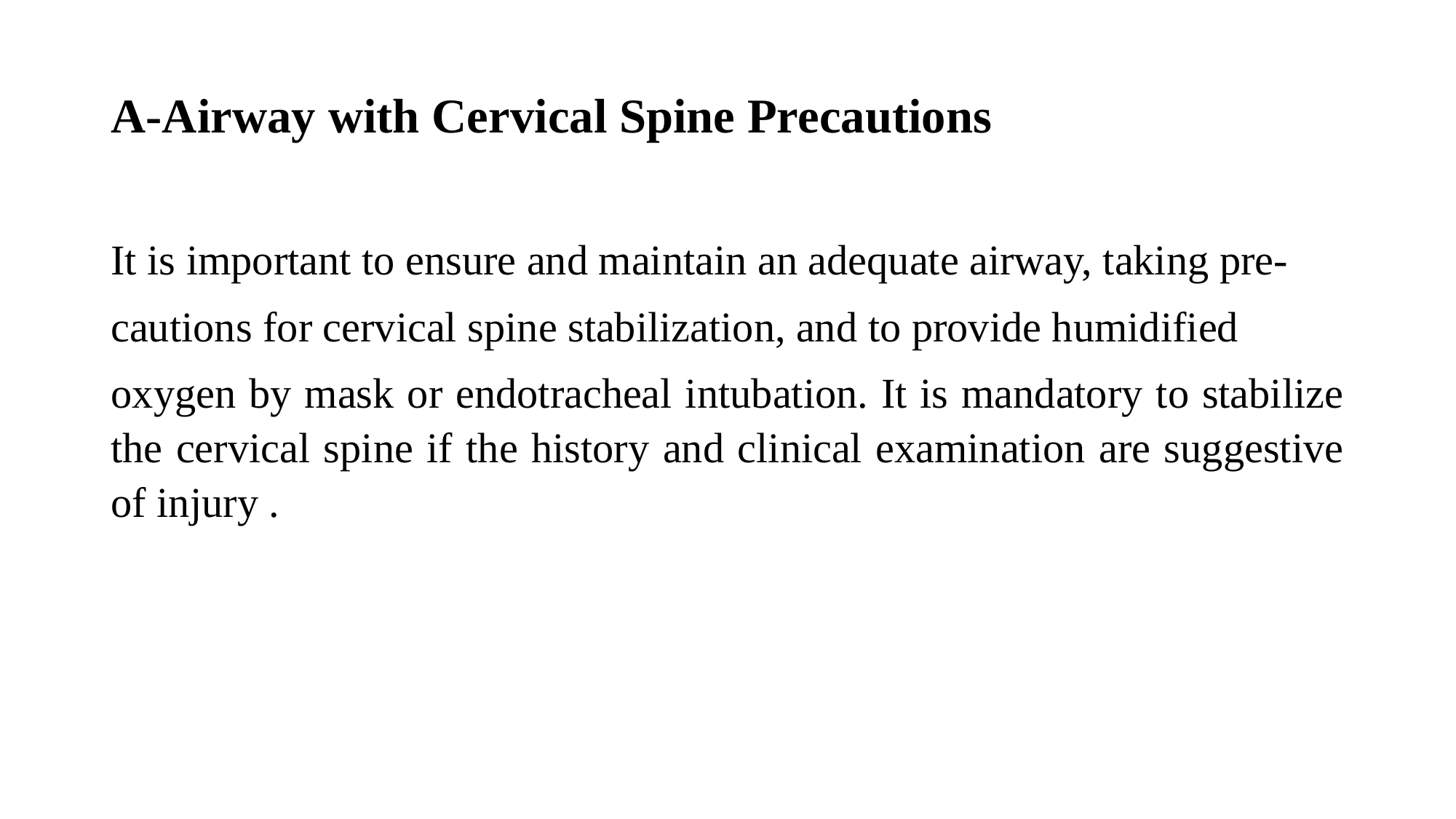

A-Airway with Cervical Spine Precautions

It is important to ensure and maintain an adequate airway, taking pre-
cautions for cervical spine stabilization, and to provide humidified
oxygen by mask or endotracheal intubation. It is mandatory to stabilize the cervical spine if the history and clinical examination are suggestive of injury .